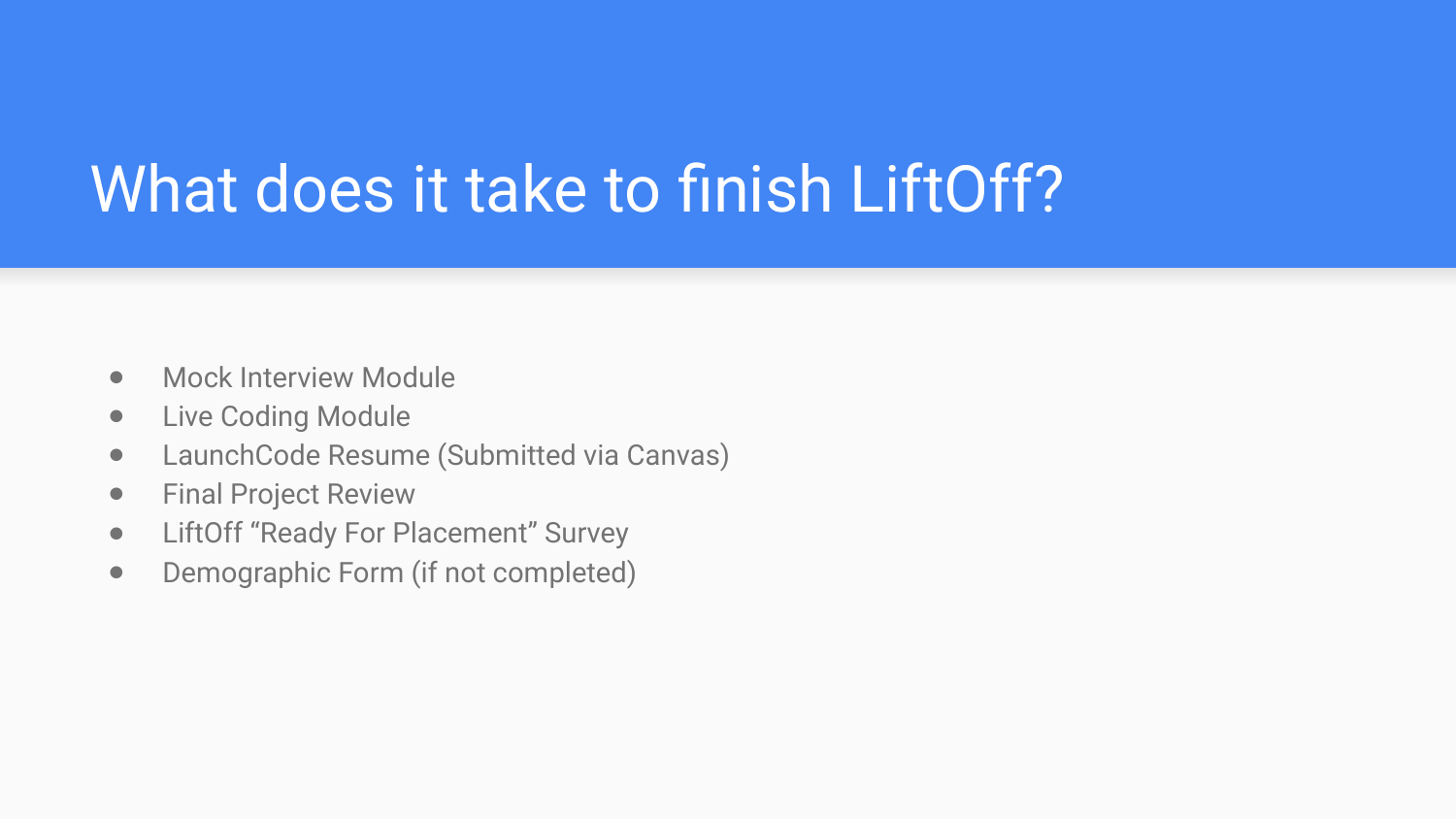

# What does it take to finish LiftOff?

Mock Interview Module
Live Coding Module
LaunchCode Resume (Submitted via Canvas)
Final Project Review
LiftOff “Ready For Placement” Survey
Demographic Form (if not completed)